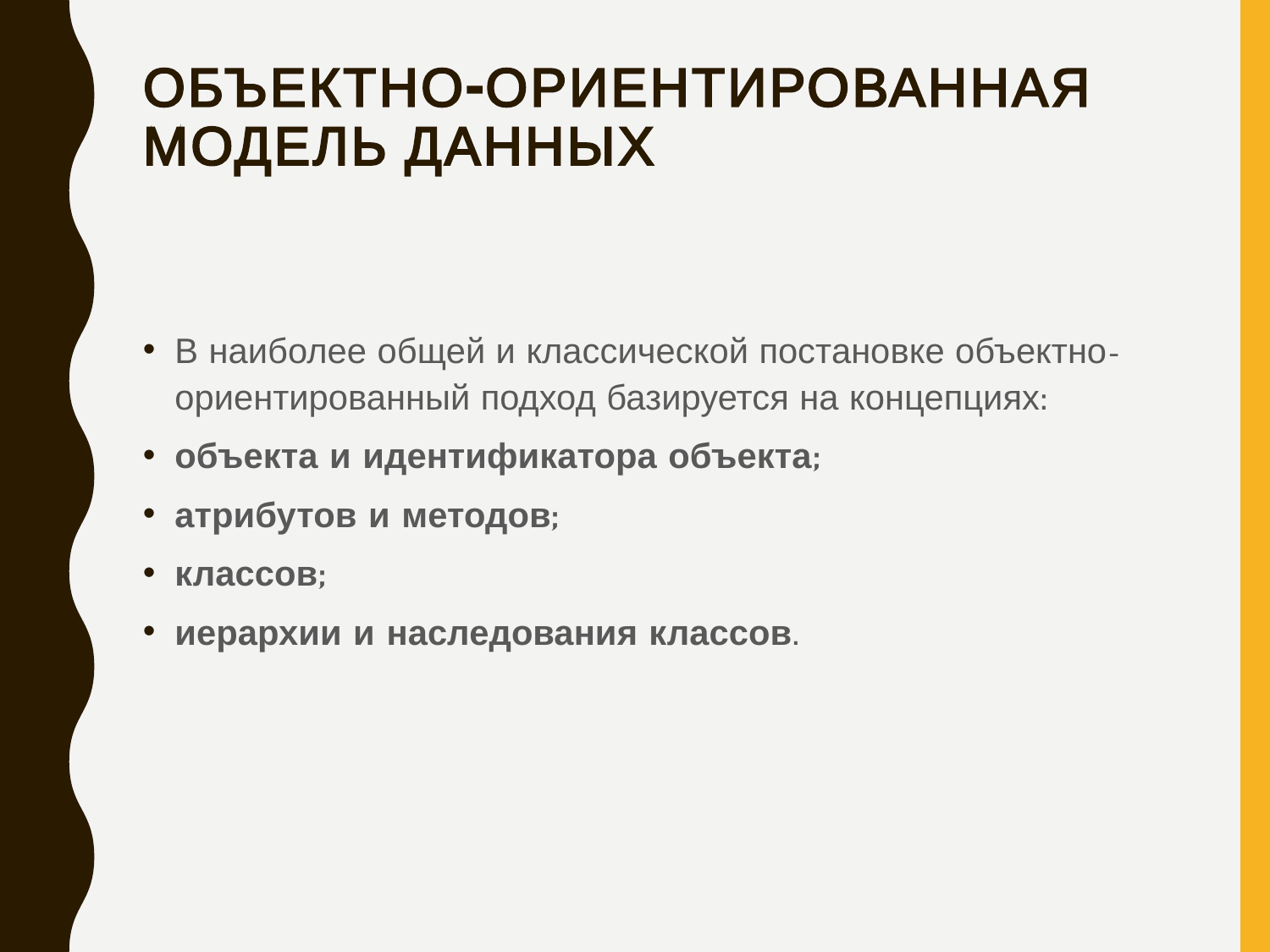

# Объектно-ориентированная модель данных
В наиболее общей и классической постановке объектно-ориентированный подход базируется на концепциях:
объекта и идентификатора объекта;
атрибутов и методов;
классов;
иерархии и наследования классов.